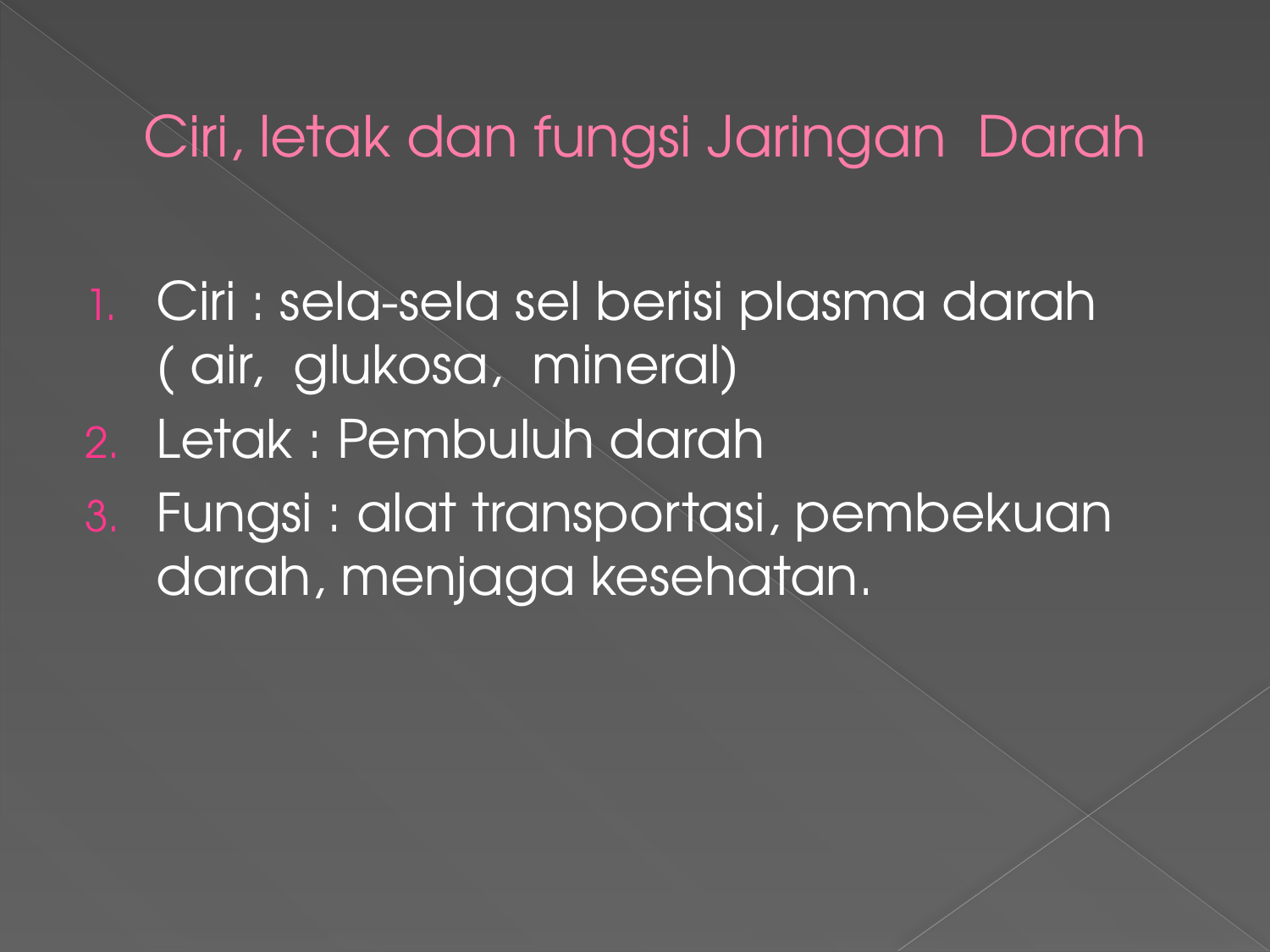

# Ciri, letak dan fungsi Jaringan  Darah
Ciri : sela-sela sel berisi plasma darah ( air,  glukosa,  mineral)
Letak : Pembuluh darah
Fungsi : alat transportasi, pembekuan darah, menjaga kesehatan.